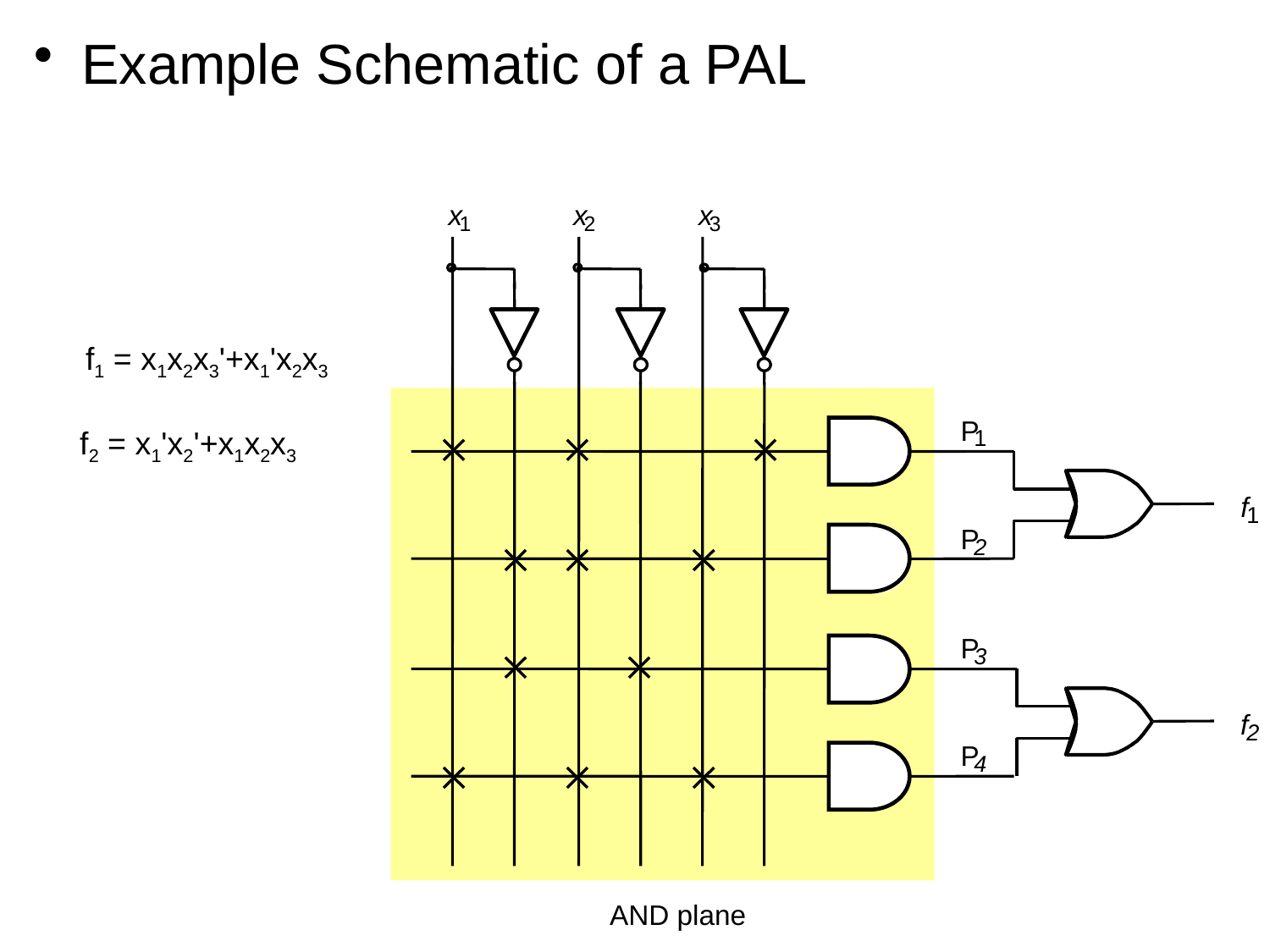

Example Schematic of a PAL

x
x
x
1
2
3

P

1

f
1

P

2

P

3

f
2

P

4

AND plane
f1 = x1x2x3'+x1'x2x3

f2 = x1'x2'+x1x2x3